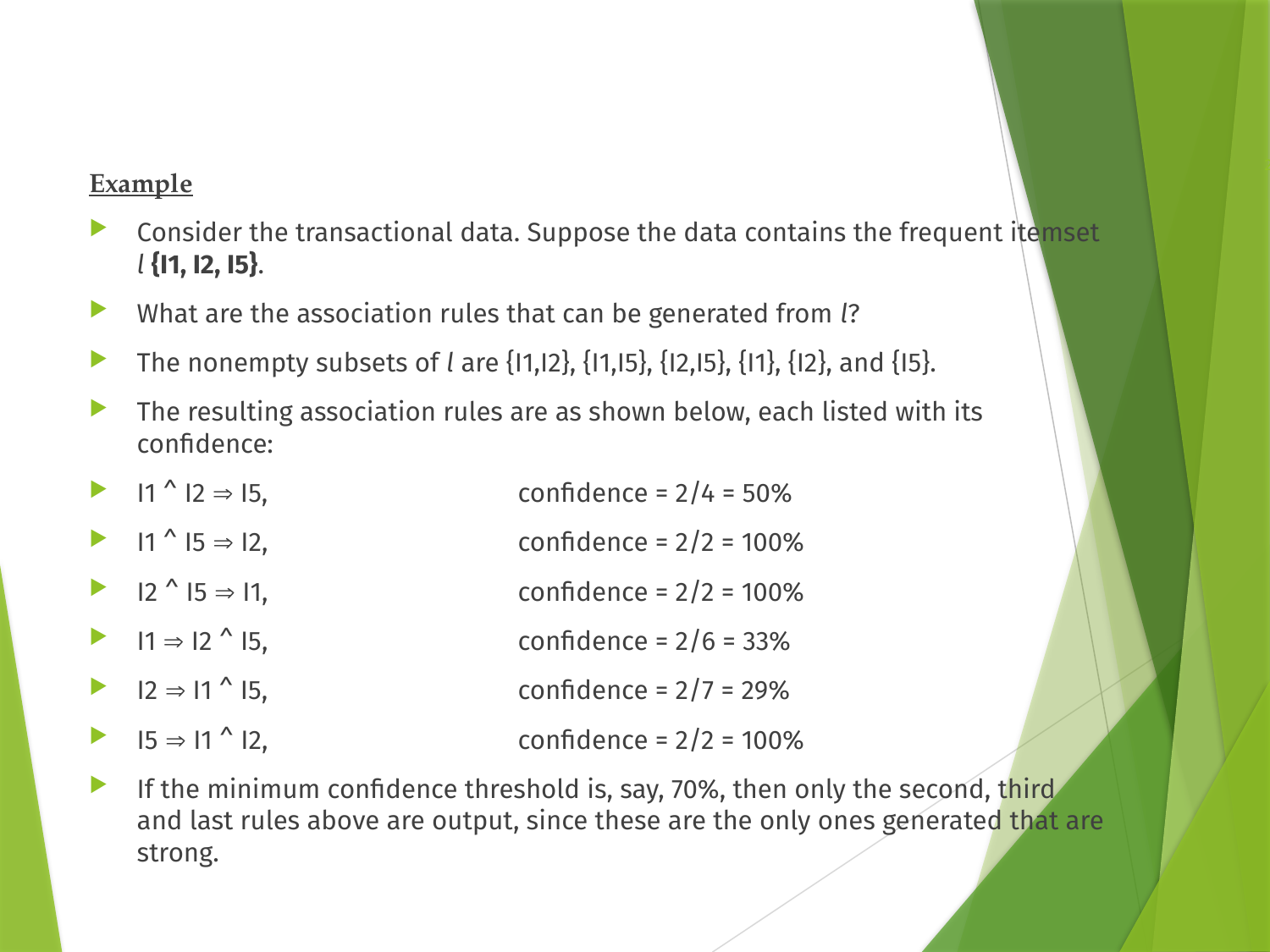

25
Example
Consider the transactional data. Suppose the data contains the frequent itemset l {I1, I2, I5}.
What are the association rules that can be generated from l?
The nonempty subsets of l are {I1,I2}, {I1,I5}, {I2,I5}, {I1}, {I2}, and {I5}.
The resulting association rules are as shown below, each listed with its confidence:
I1 ^ I2 ⇒ I5, 		confidence = 2/4 = 50%
I1 ^ I5 ⇒ I2, 		confidence = 2/2 = 100%
I2 ^ I5 ⇒ I1, 		confidence = 2/2 = 100%
I1 ⇒ I2 ^ I5, 		confidence = 2/6 = 33%
I2 ⇒ I1 ^ I5, 		confidence = 2/7 = 29%
I5 ⇒ I1 ^ I2, 		confidence = 2/2 = 100%
If the minimum confidence threshold is, say, 70%, then only the second, third and last rules above are output, since these are the only ones generated that are strong.